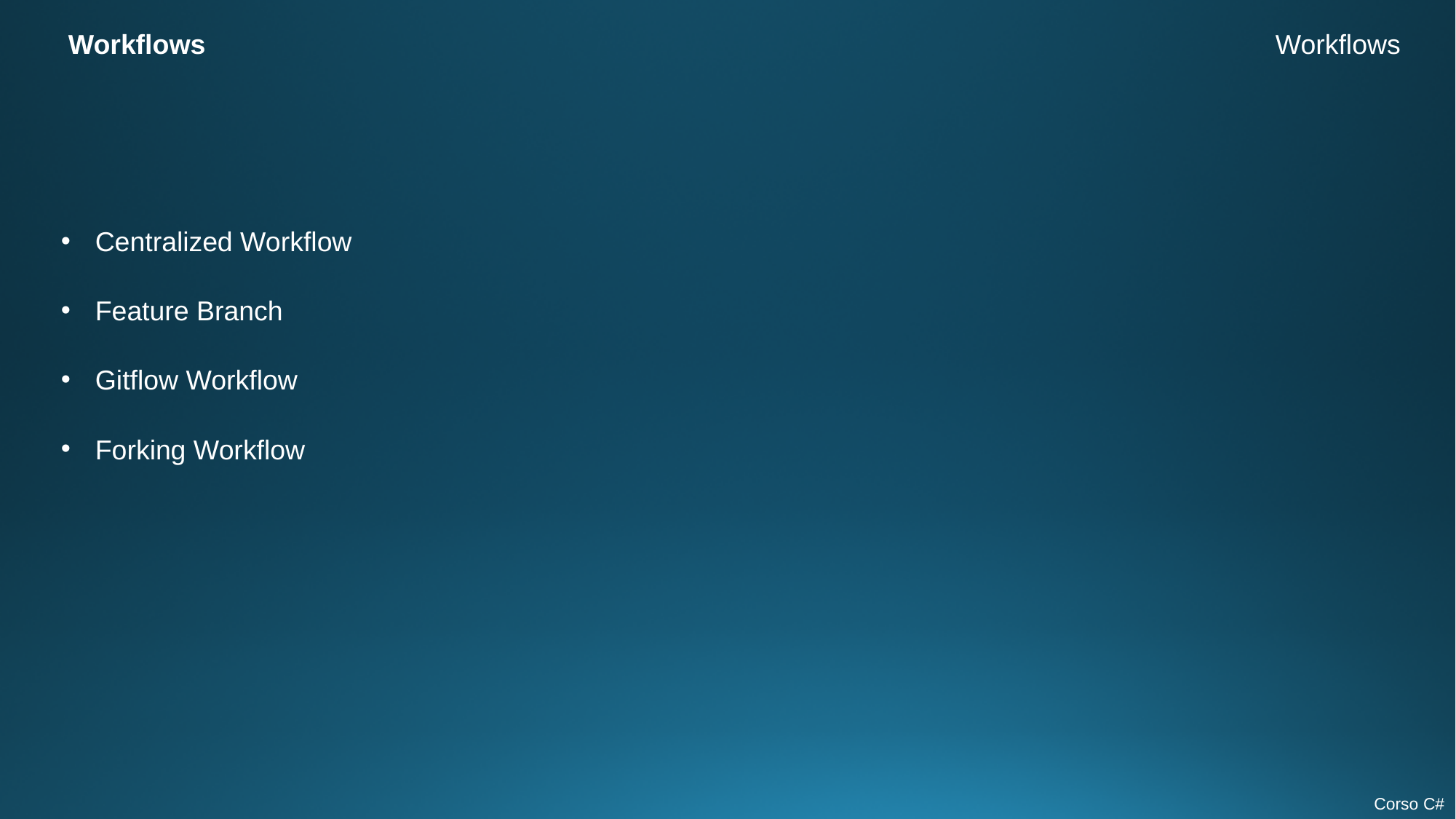

Workflows
Workflows
Centralized Workflow
Feature Branch
Gitflow Workflow
Forking Workflow
Corso C#